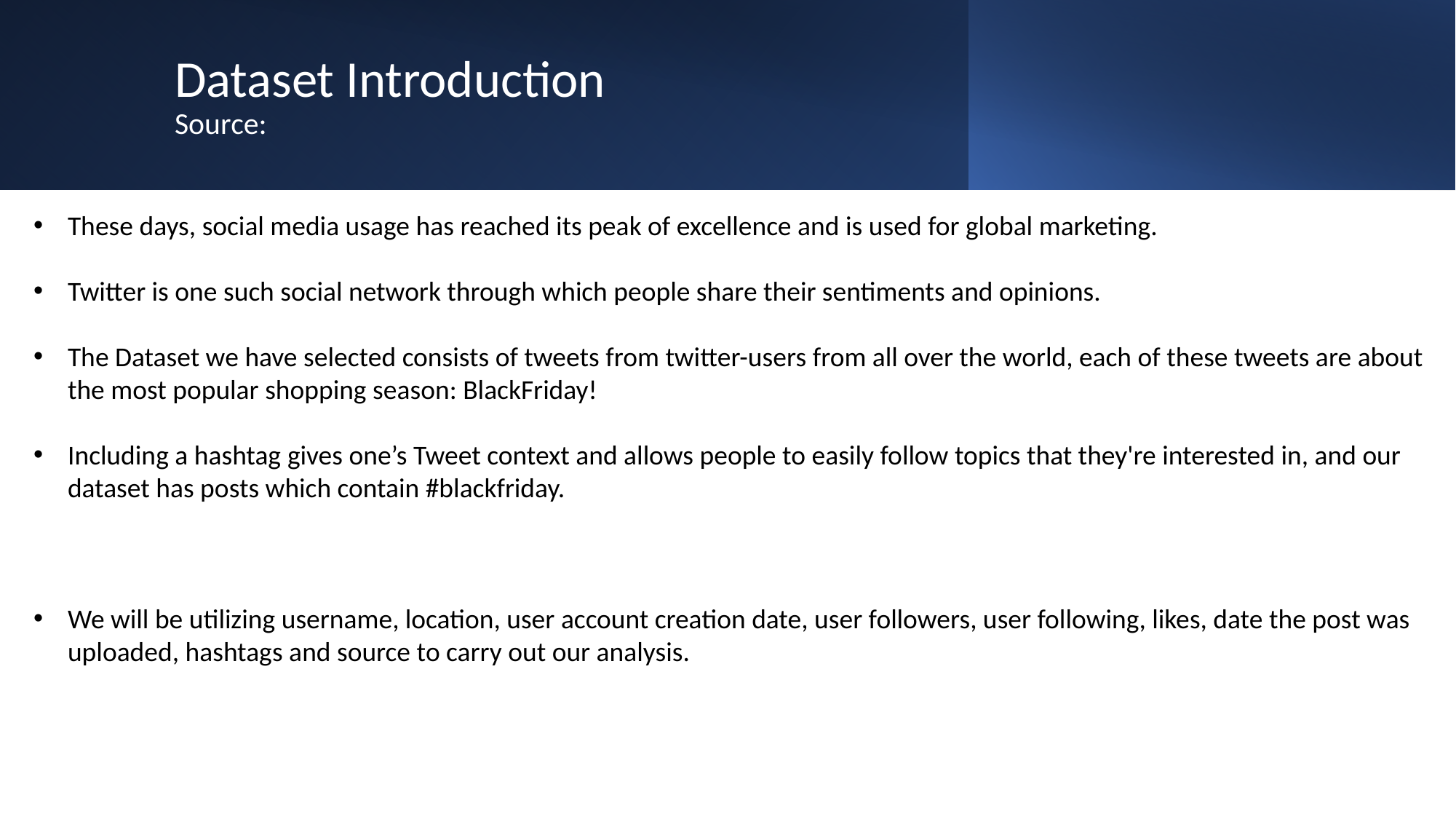

# Dataset Introduction Source:
These days, social media usage has reached its peak of excellence and is used for global marketing.

Twitter is one such social network through which people share their sentiments and opinions.

The Dataset we have selected consists of tweets from twitter-users from all over the world, each of these tweets are about the most popular shopping season: BlackFriday!

Including a hashtag gives one’s Tweet context and allows people to easily follow topics that they're interested in, and our dataset has posts which contain #blackfriday.

We will be utilizing username, location, user account creation date, user followers, user following, likes, date the post was uploaded, hashtags and source to carry out our analysis.